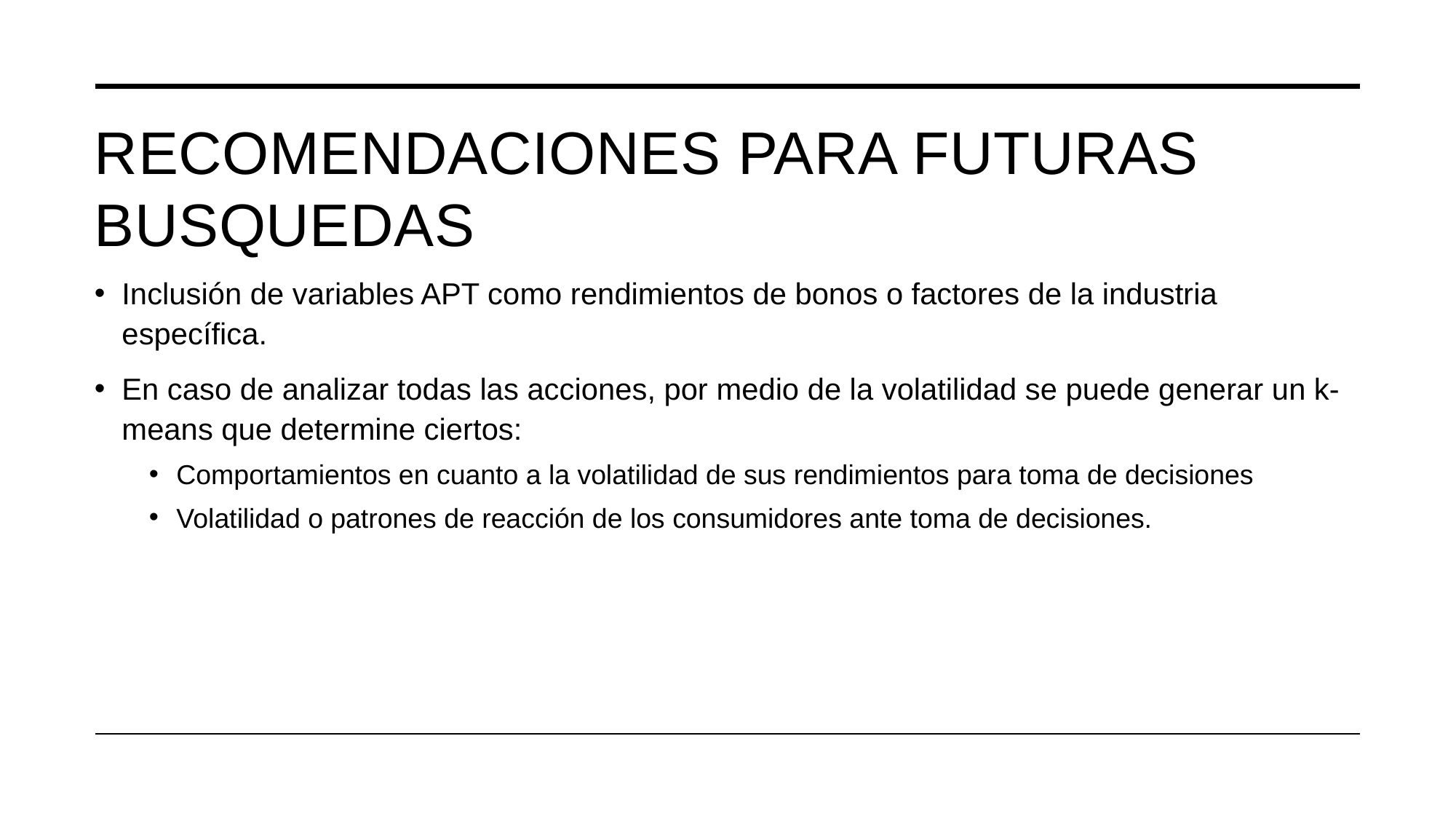

# Recomendaciones para futuras busquedas
Inclusión de variables APT como rendimientos de bonos o factores de la industria específica.
En caso de analizar todas las acciones, por medio de la volatilidad se puede generar un k-means que determine ciertos:
Comportamientos en cuanto a la volatilidad de sus rendimientos para toma de decisiones
Volatilidad o patrones de reacción de los consumidores ante toma de decisiones.